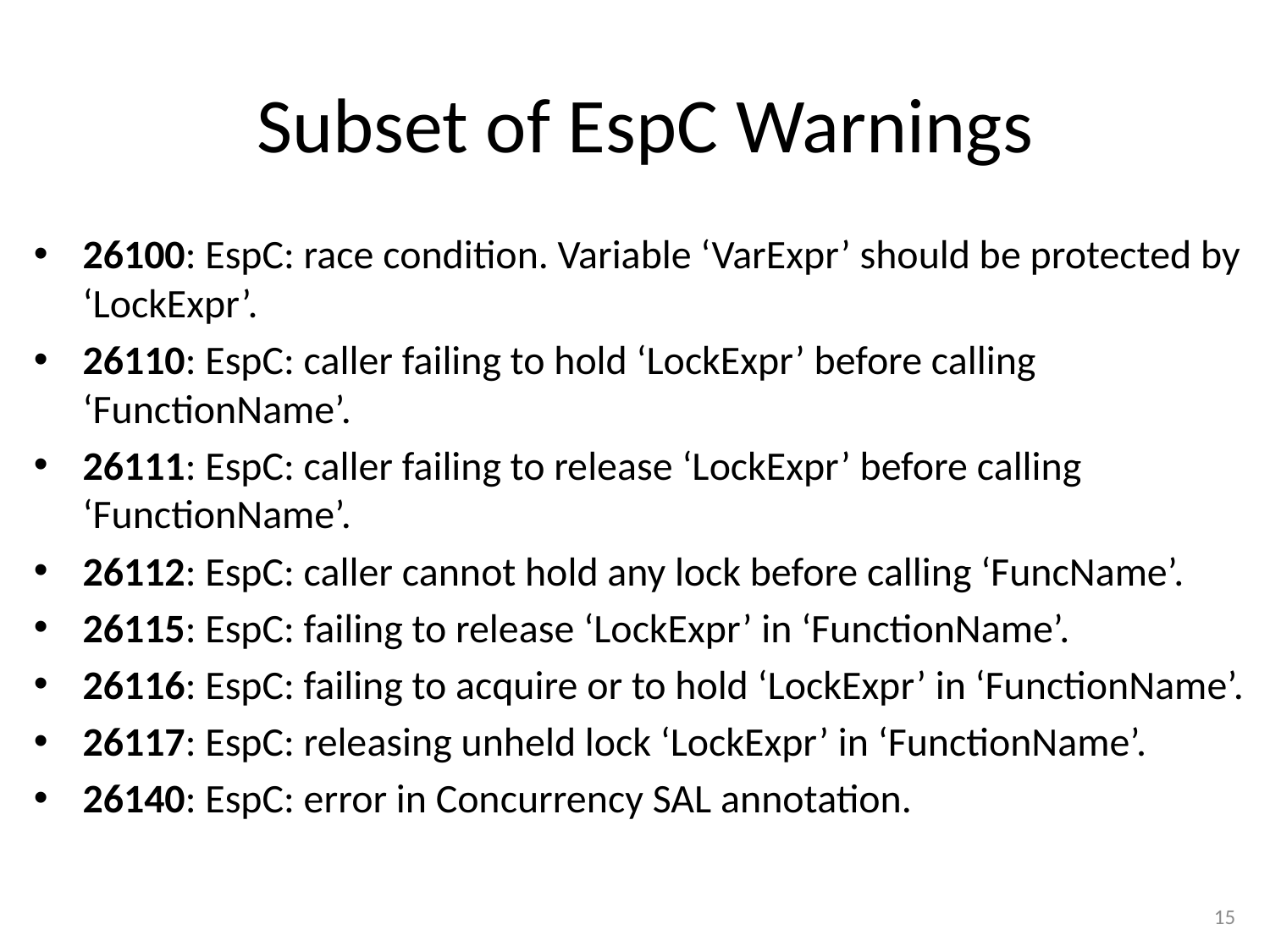

# Subset of EspC Warnings
26100: EspC: race condition. Variable ‘VarExpr’ should be protected by ‘LockExpr’.
26110: EspC: caller failing to hold ‘LockExpr’ before calling ‘FunctionName’.
26111: EspC: caller failing to release ‘LockExpr’ before calling ‘FunctionName’.
26112: EspC: caller cannot hold any lock before calling ‘FuncName’.
26115: EspC: failing to release ‘LockExpr’ in ‘FunctionName’.
26116: EspC: failing to acquire or to hold ‘LockExpr’ in ‘FunctionName’.
26117: EspC: releasing unheld lock ‘LockExpr’ in ‘FunctionName’.
26140: EspC: error in Concurrency SAL annotation.
15